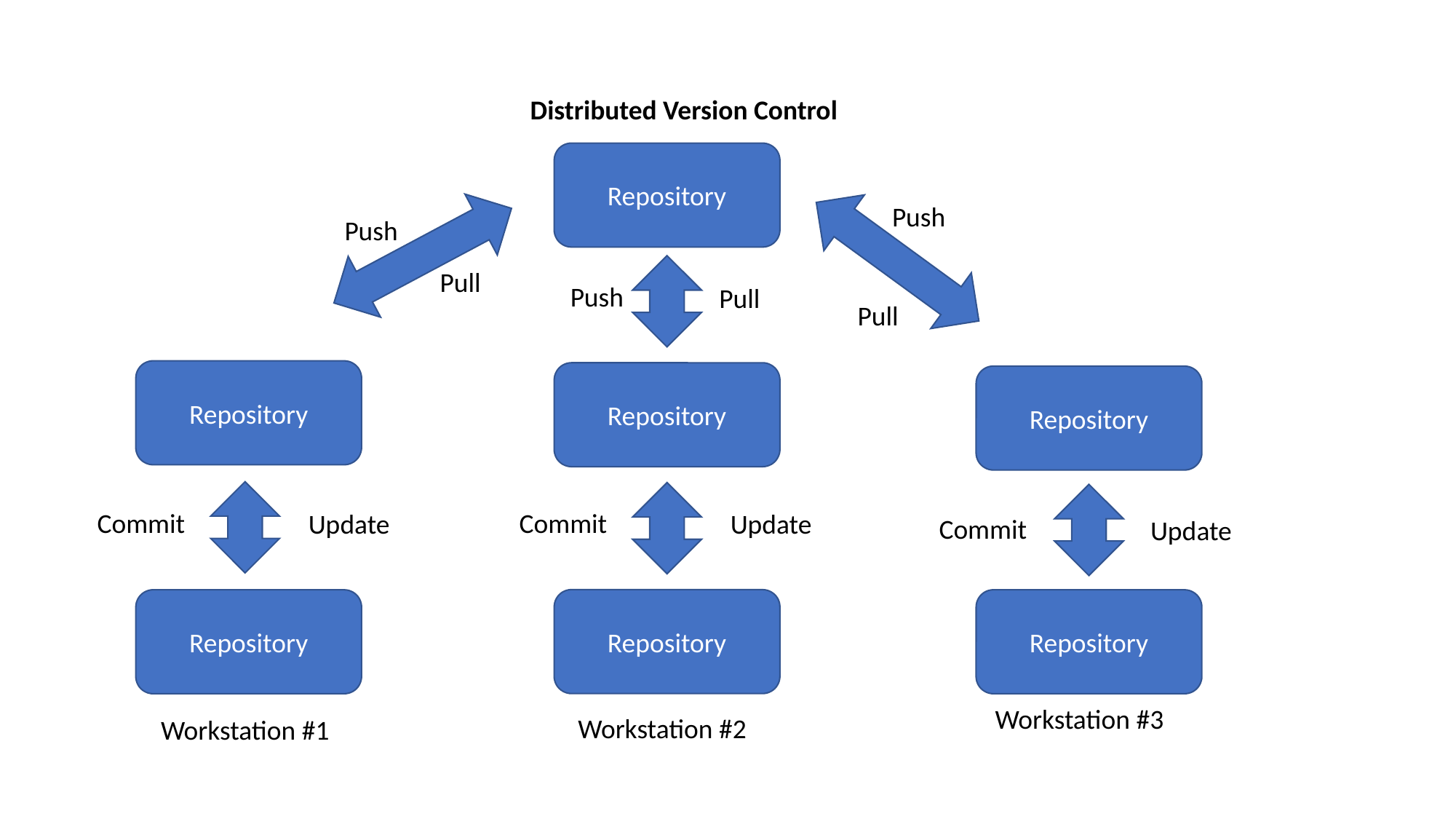

Distributed Version Control
Repository

Push
Push

Pull
Push
Pull
Pull
Repository
Repository
Repository

Commit
Commit
Update
Update
Commit
Update
Repository
Repository
Repository
Workstation #3
Workstation #2
Workstation #1